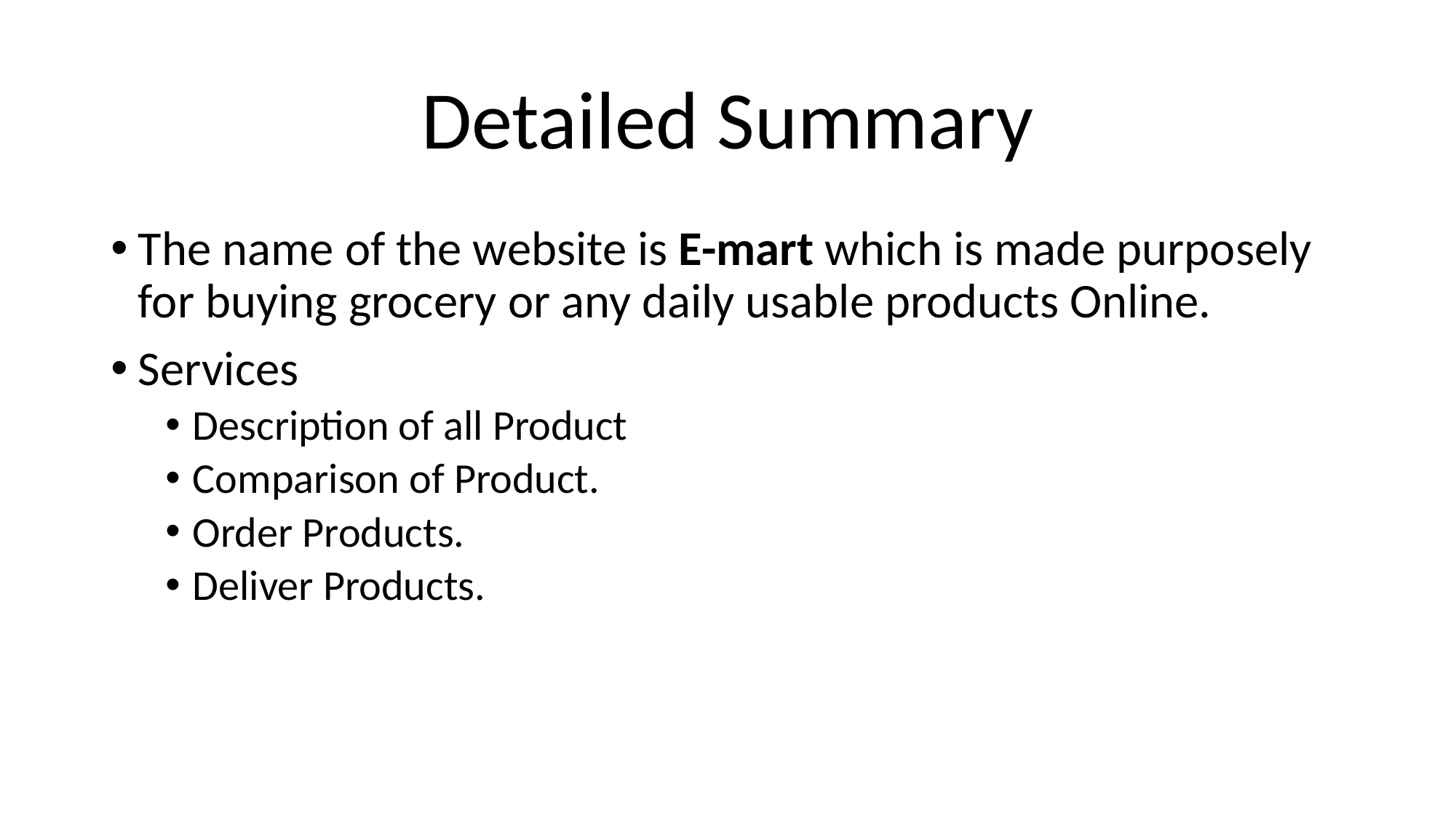

# Detailed Summary
The name of the website is E-mart which is made purposely for buying grocery or any daily usable products Online.
Services
Description of all Product
Comparison of Product.
Order Products.
Deliver Products.